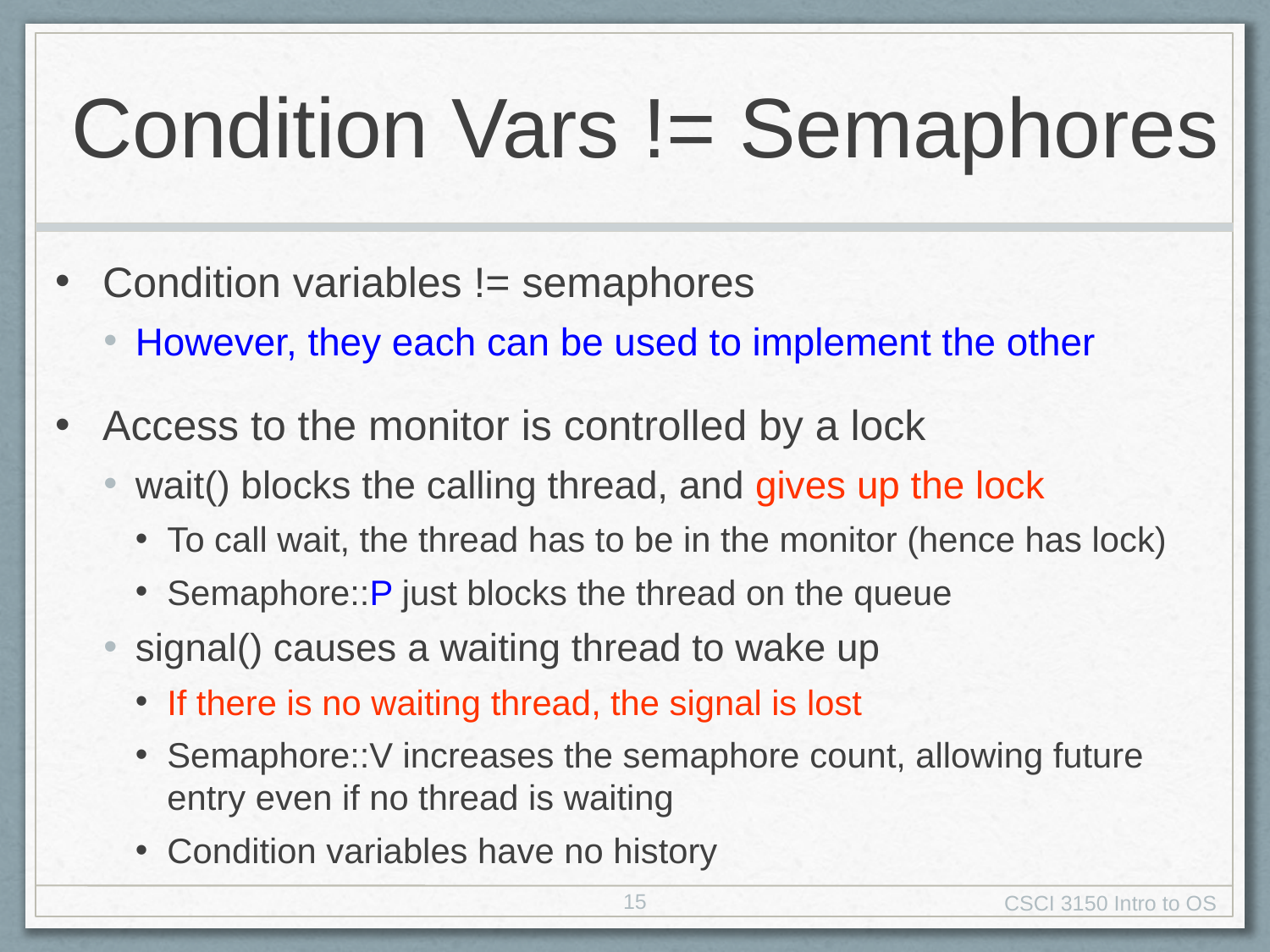

# Condition Vars != Semaphores
Condition variables != semaphores
However, they each can be used to implement the other
Access to the monitor is controlled by a lock
wait() blocks the calling thread, and gives up the lock
To call wait, the thread has to be in the monitor (hence has lock)
Semaphore::P just blocks the thread on the queue
signal() causes a waiting thread to wake up
If there is no waiting thread, the signal is lost
Semaphore::V increases the semaphore count, allowing future entry even if no thread is waiting
Condition variables have no history
15
CSCI 3150 Intro to OS